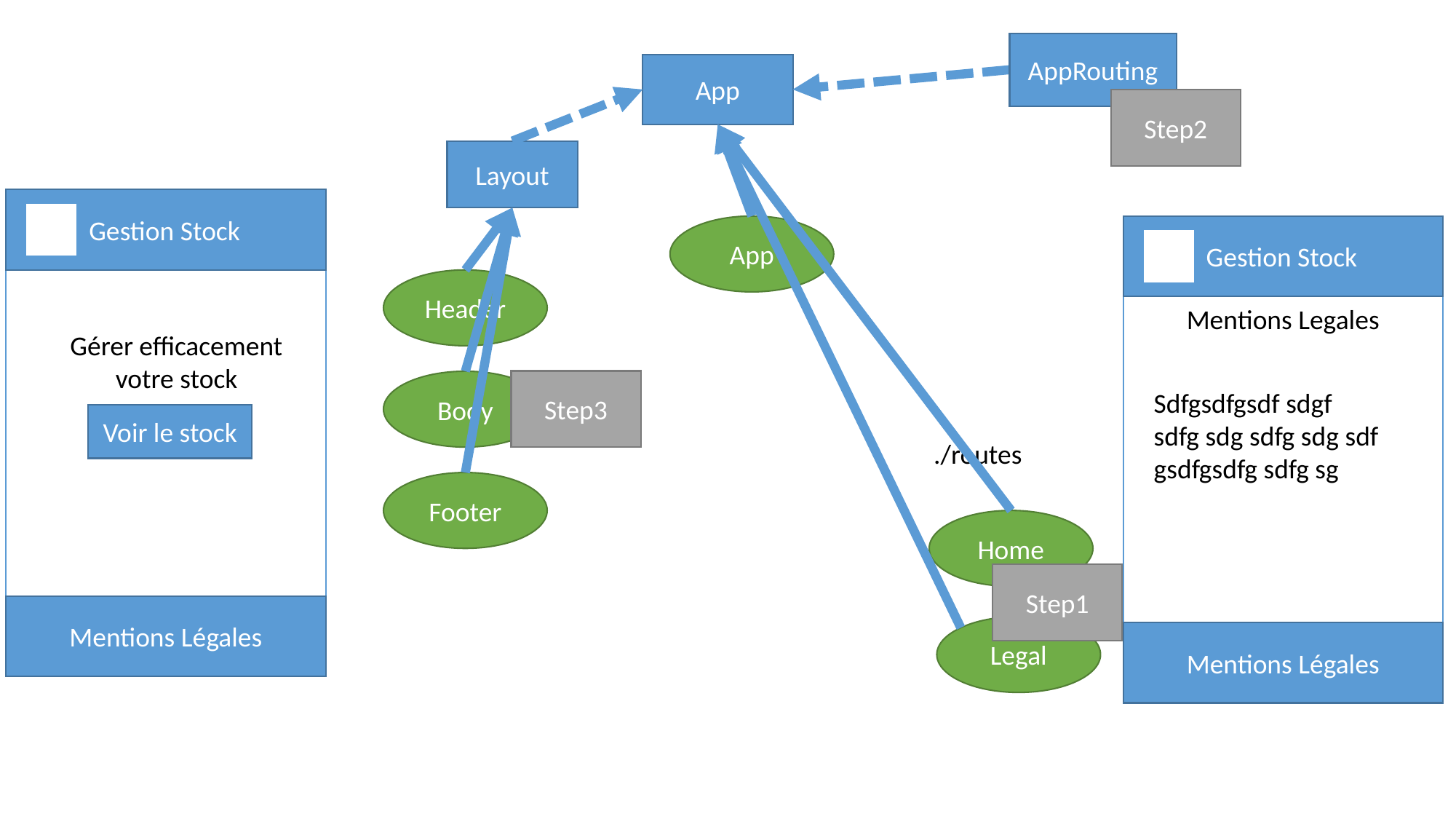

AppRouting
App
Step2
Layout

Gestion Stock
App

Gestion Stock
Header
Mentions Legales
Gérer efficacement votre stock
Step3
Body
Sdfgsdfgsdf sdgf sdfg sdg sdfg sdg sdf gsdfgsdfg sdfg sg
Voir le stock
./routes
Footer
Home
Step1
Mentions Légales
Legal
Mentions Légales